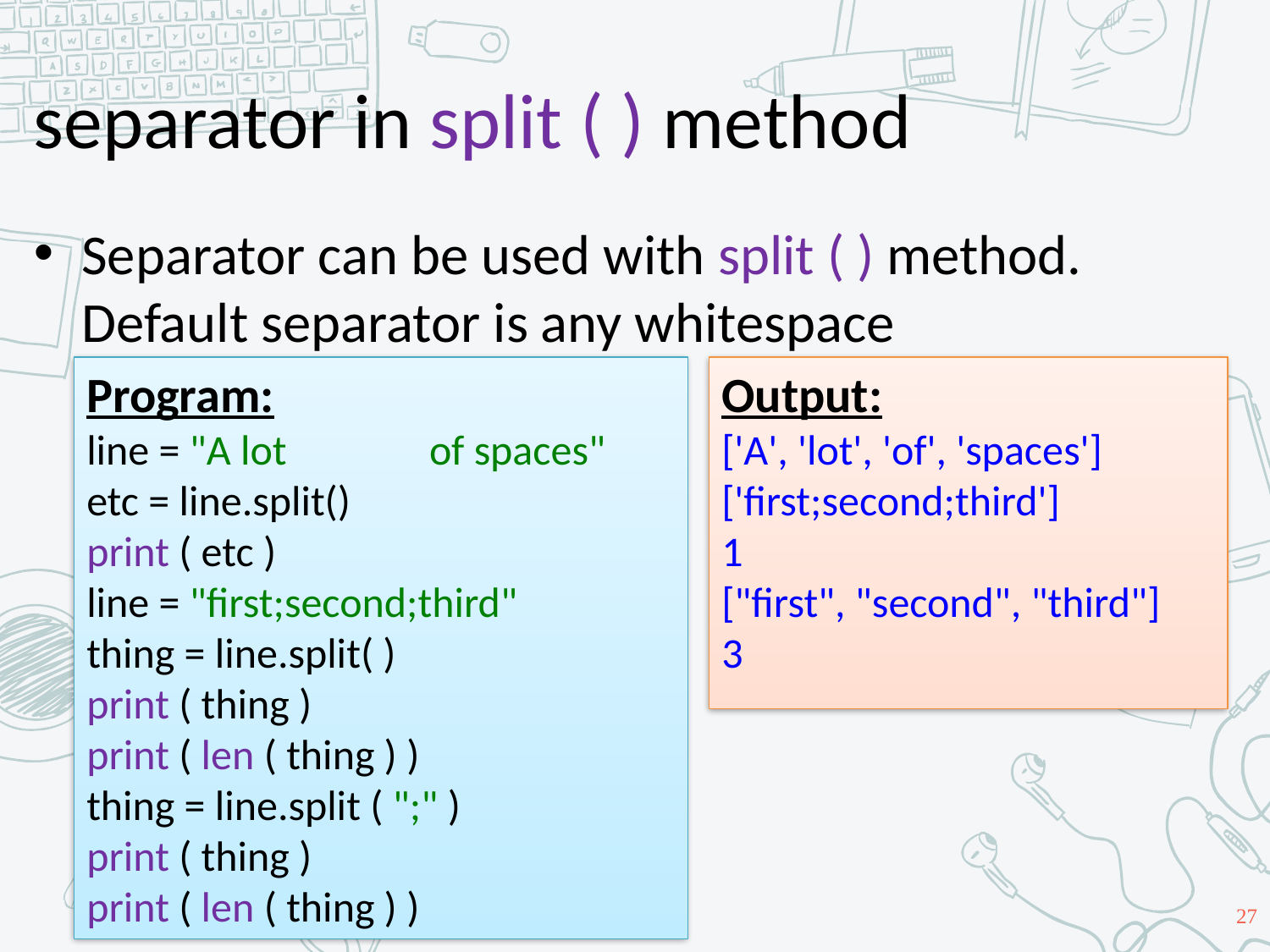

# separator in split ( ) method
Separator can be used with split ( ) method. Default separator is any whitespace
Program:
line = "A lot               of spaces"
etc = line.split()
print ( etc )
line = "first;second;third"
thing = line.split( )
print ( thing )
print ( len ( thing ) )
thing = line.split ( ";" )
print ( thing )
print ( len ( thing ) )
Output:
['A', 'lot', 'of', 'spaces']
['first;second;third']
1
["first", "second", "third"]
3

27